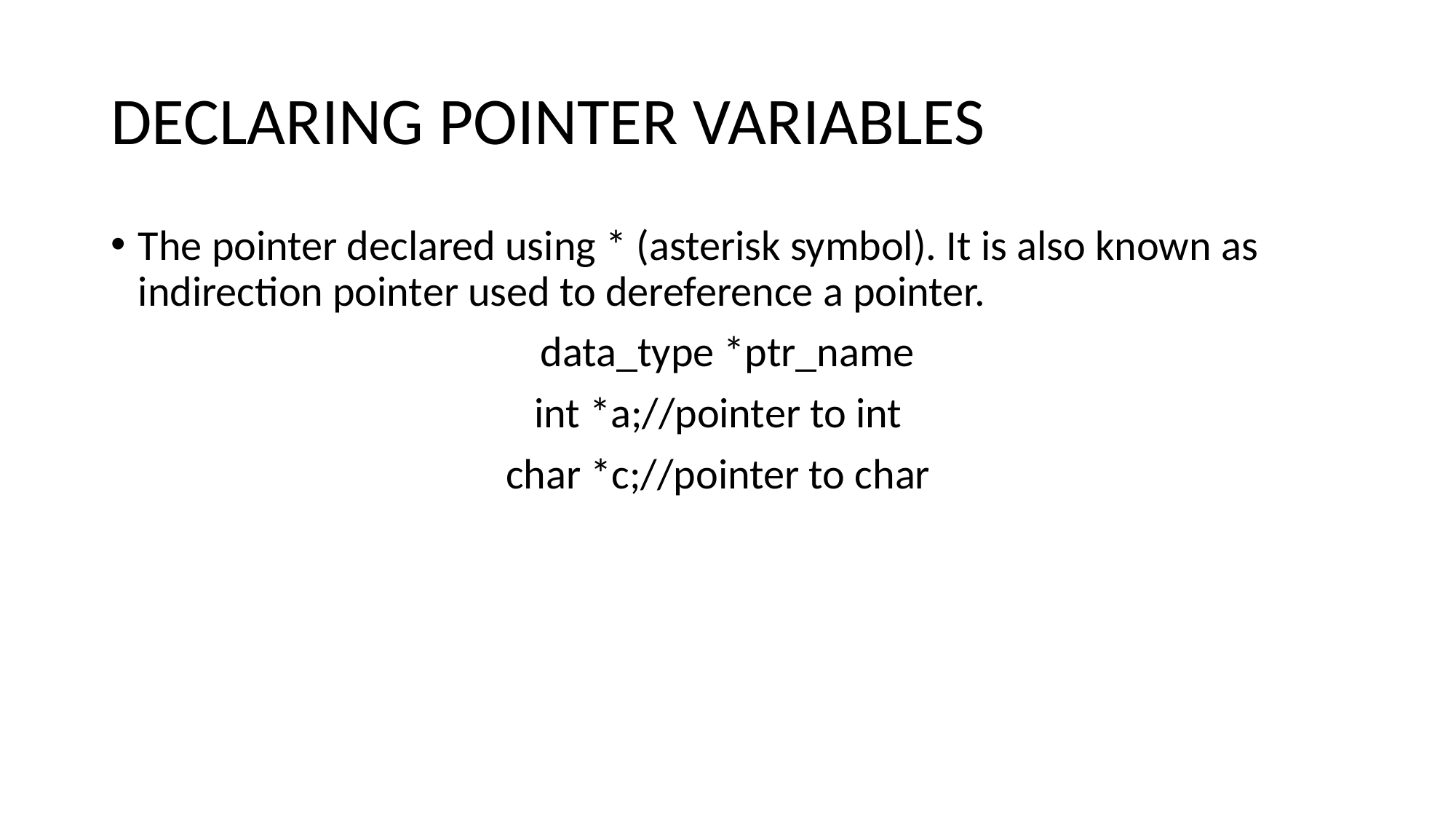

# DECLARING POINTER VARIABLES
The pointer declared using * (asterisk symbol). It is also known as indirection pointer used to dereference a pointer.
data_type *ptr_name
int *a;//pointer to int
char *c;//pointer to char